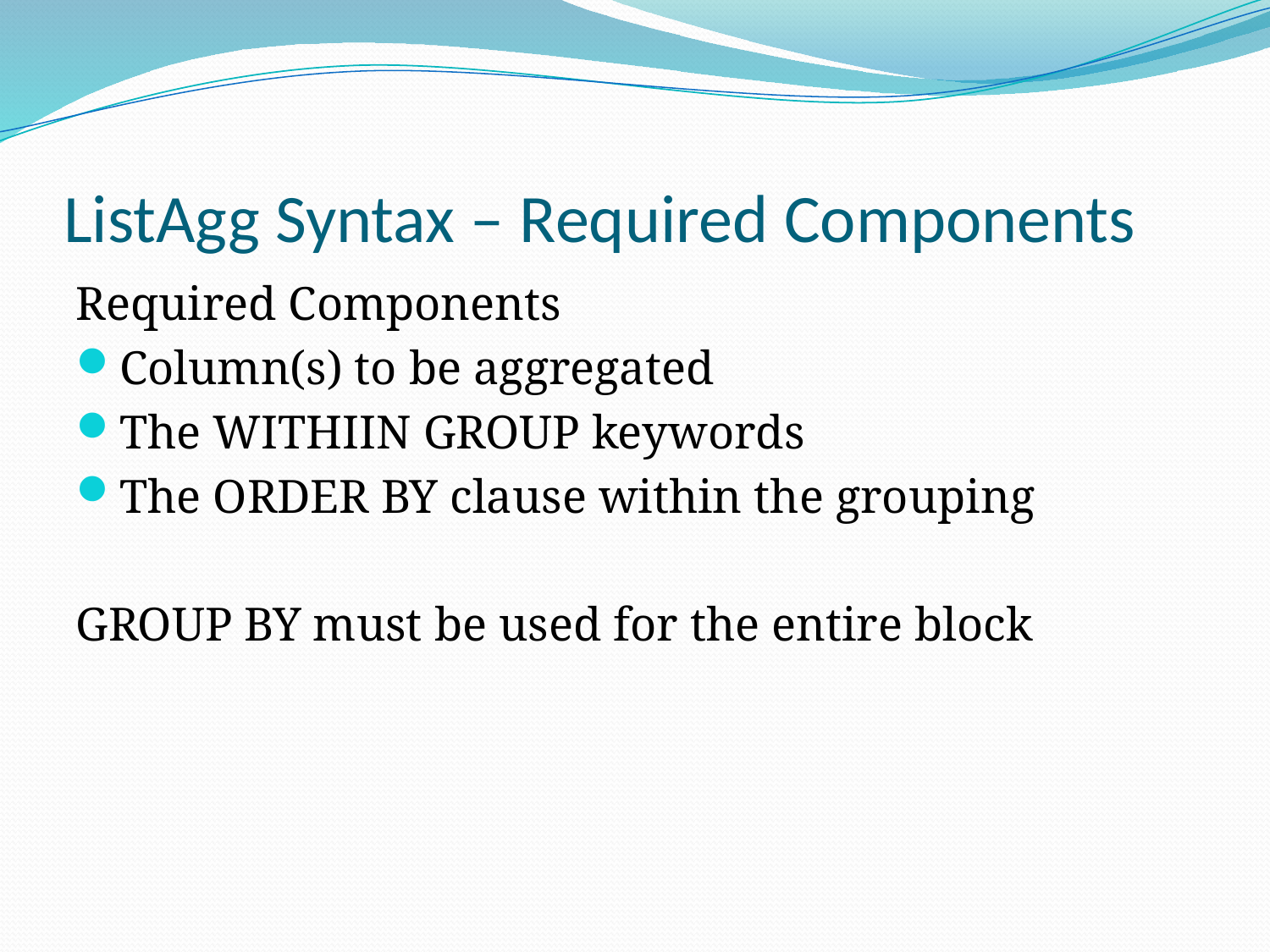

# ListAgg Syntax – Required Components
Required Components
Column(s) to be aggregated
The WITHIIN GROUP keywords
The ORDER BY clause within the grouping

GROUP BY must be used for the entire block